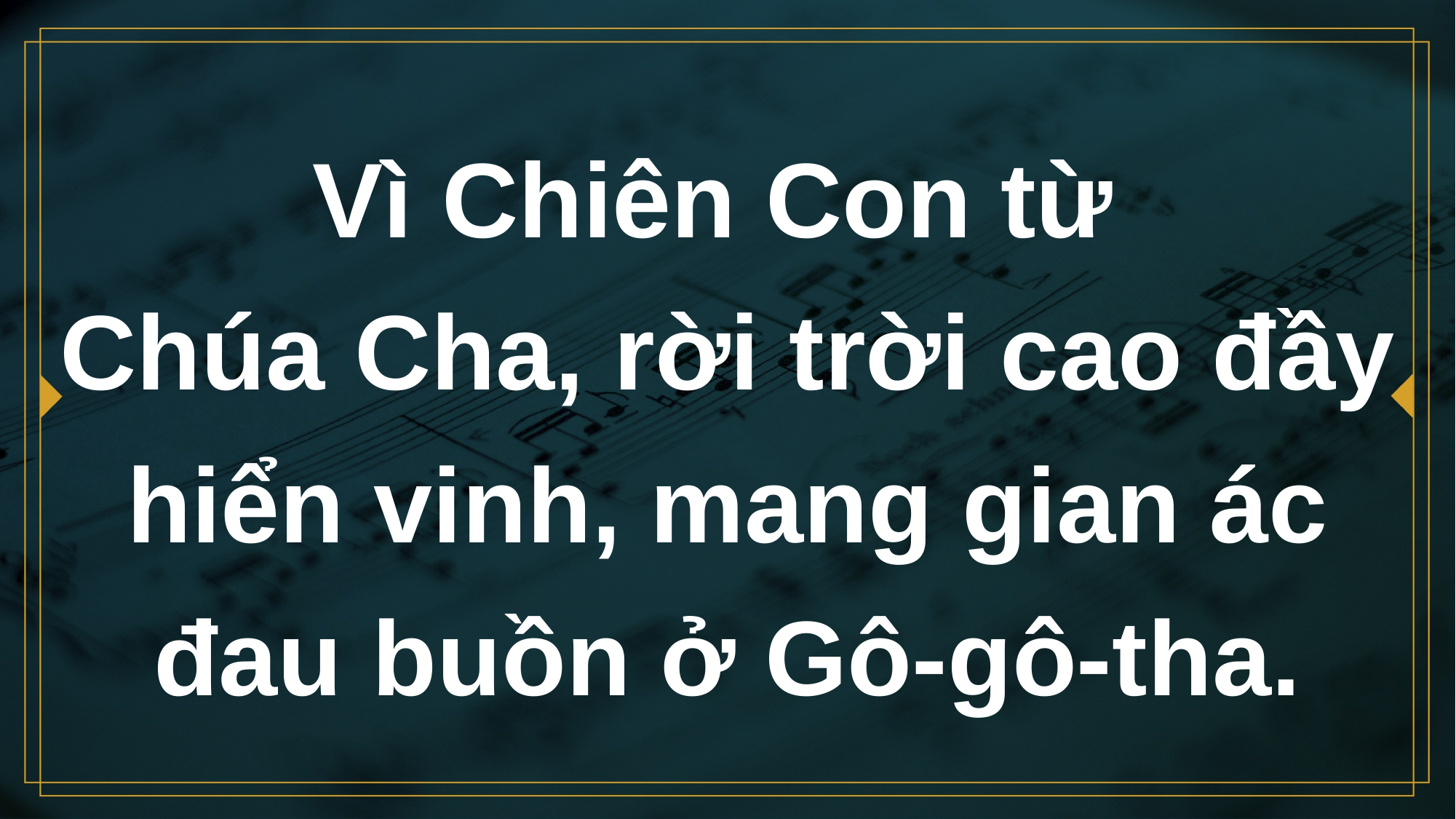

# Vì Chiên Con từ Chúa Cha, rời trời cao đầy hiển vinh, mang gian ác đau buồn ở Gô-gô-tha.